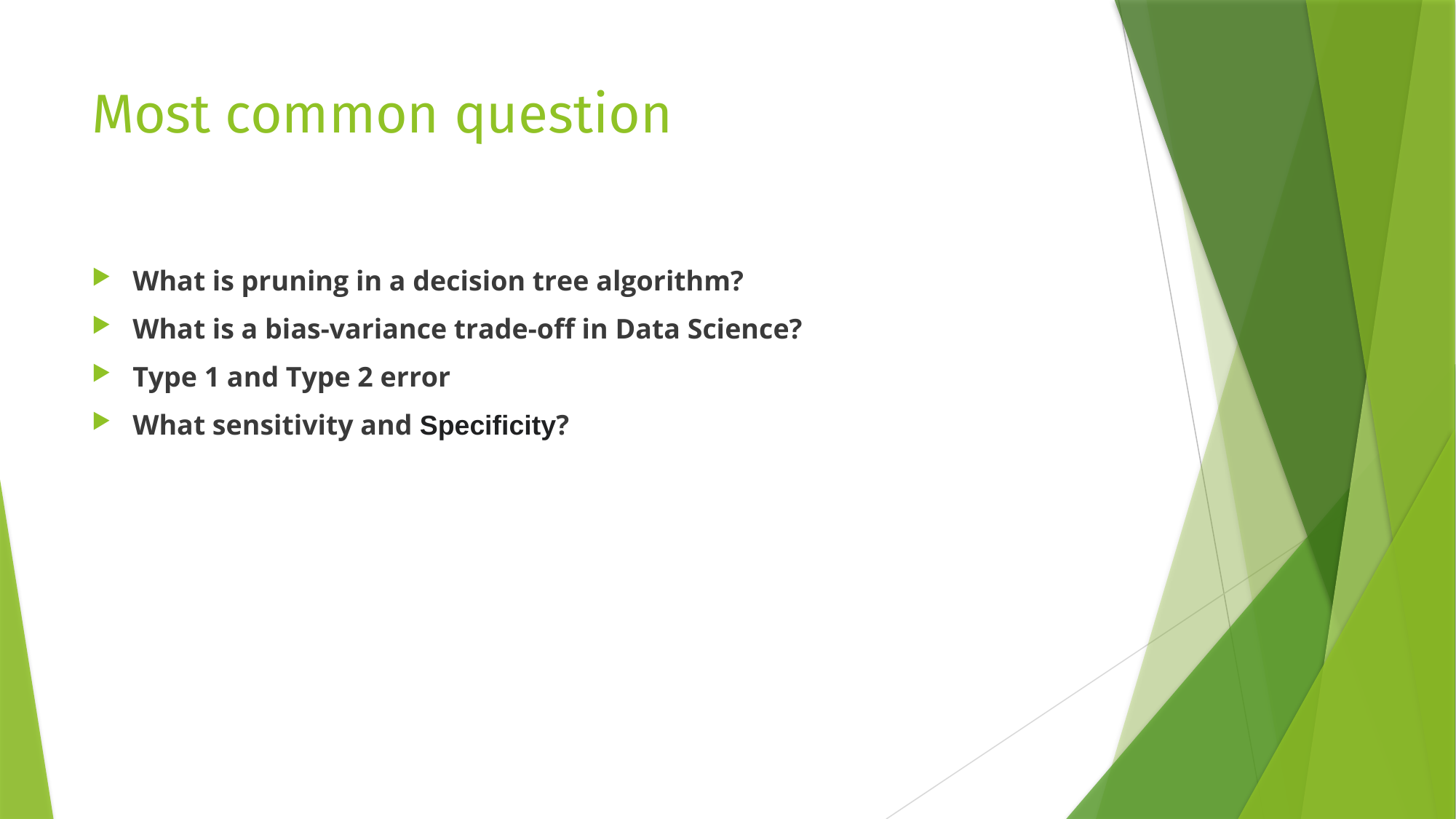

# Most common question
What is pruning in a decision tree algorithm?
What is a bias-variance trade-off in Data Science?
Type 1 and Type 2 error
What sensitivity and Specificity?